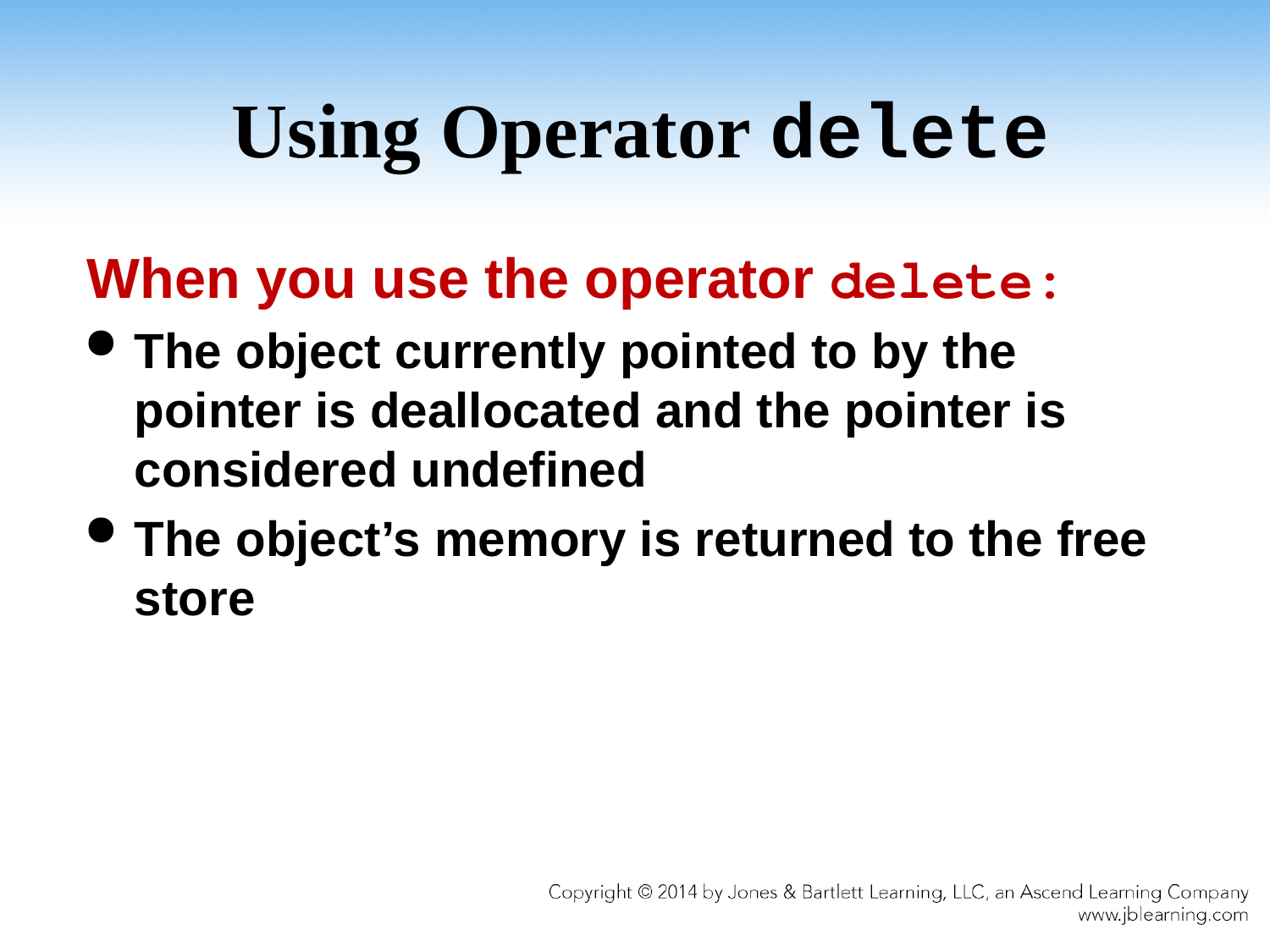

# Using Operator delete
When you use the operator delete:
The object currently pointed to by the pointer is deallocated and the pointer is considered undefined
The object’s memory is returned to the free store